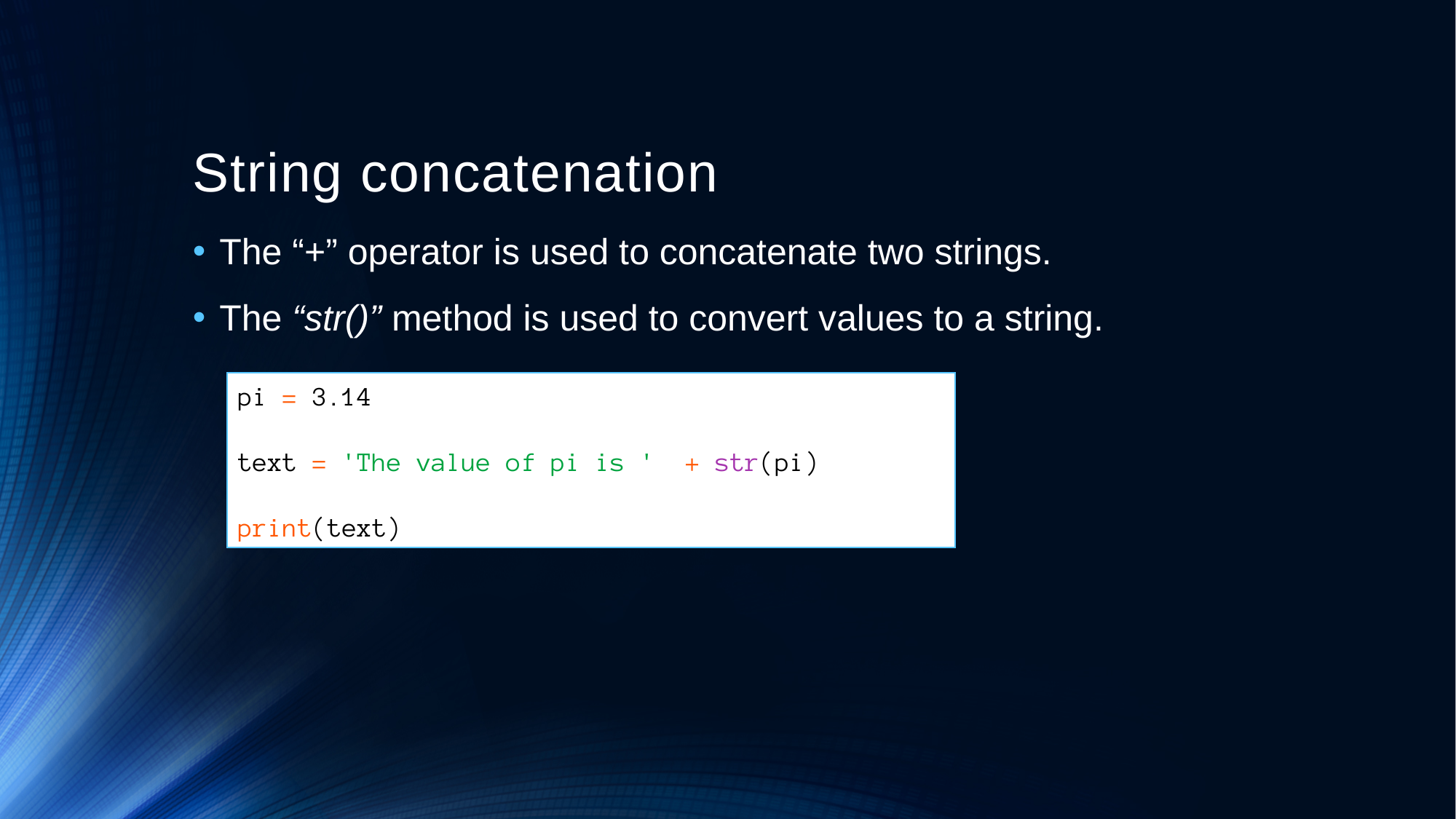

# String concatenation
The “+” operator is used to concatenate two strings.
The “str()” method is used to convert values to a string.

pi = 3.14

text = 'The value of pi is '  + str(pi)

print(text)